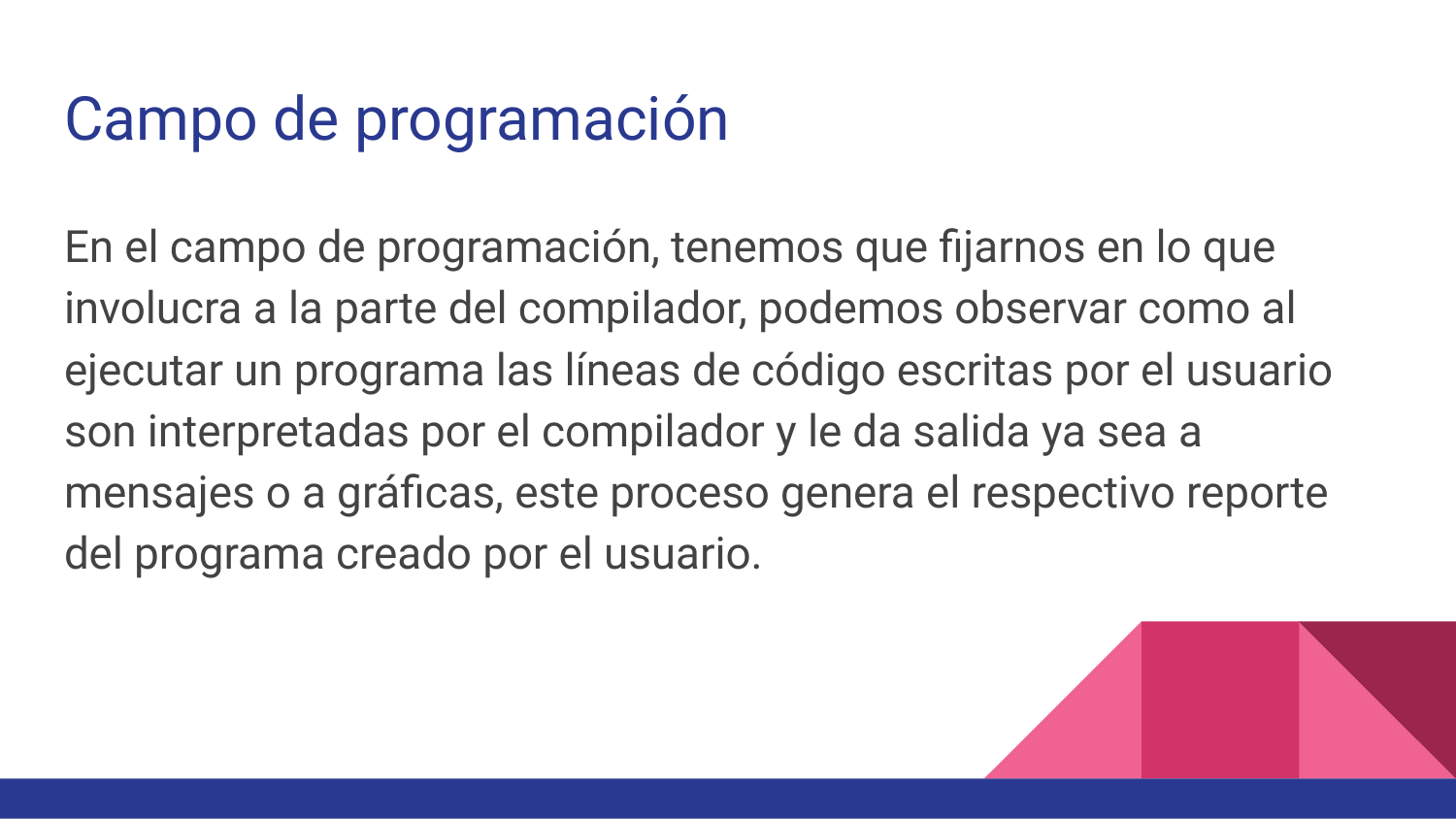

# Campo de programación
En el campo de programación, tenemos que fijarnos en lo que involucra a la parte del compilador, podemos observar como al ejecutar un programa las líneas de código escritas por el usuario son interpretadas por el compilador y le da salida ya sea a mensajes o a gráficas, este proceso genera el respectivo reporte del programa creado por el usuario.